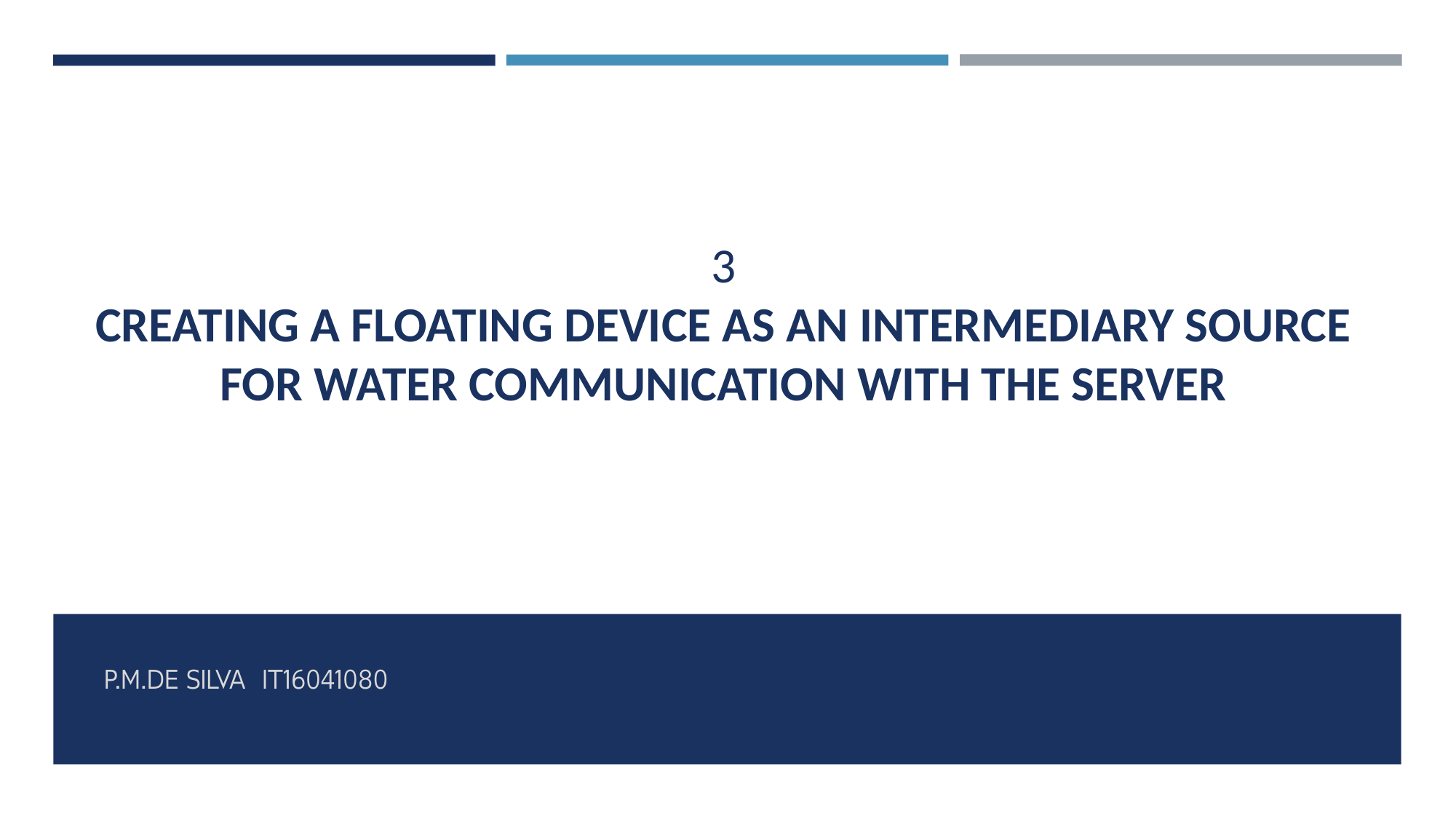

# 3 CREATING A FLOATING DEVICE AS AN INTERMEDIARY SOURCE FOR WATER COMMUNICATION WITH THE SERVER
P.M.DE SILVA  IT16041080